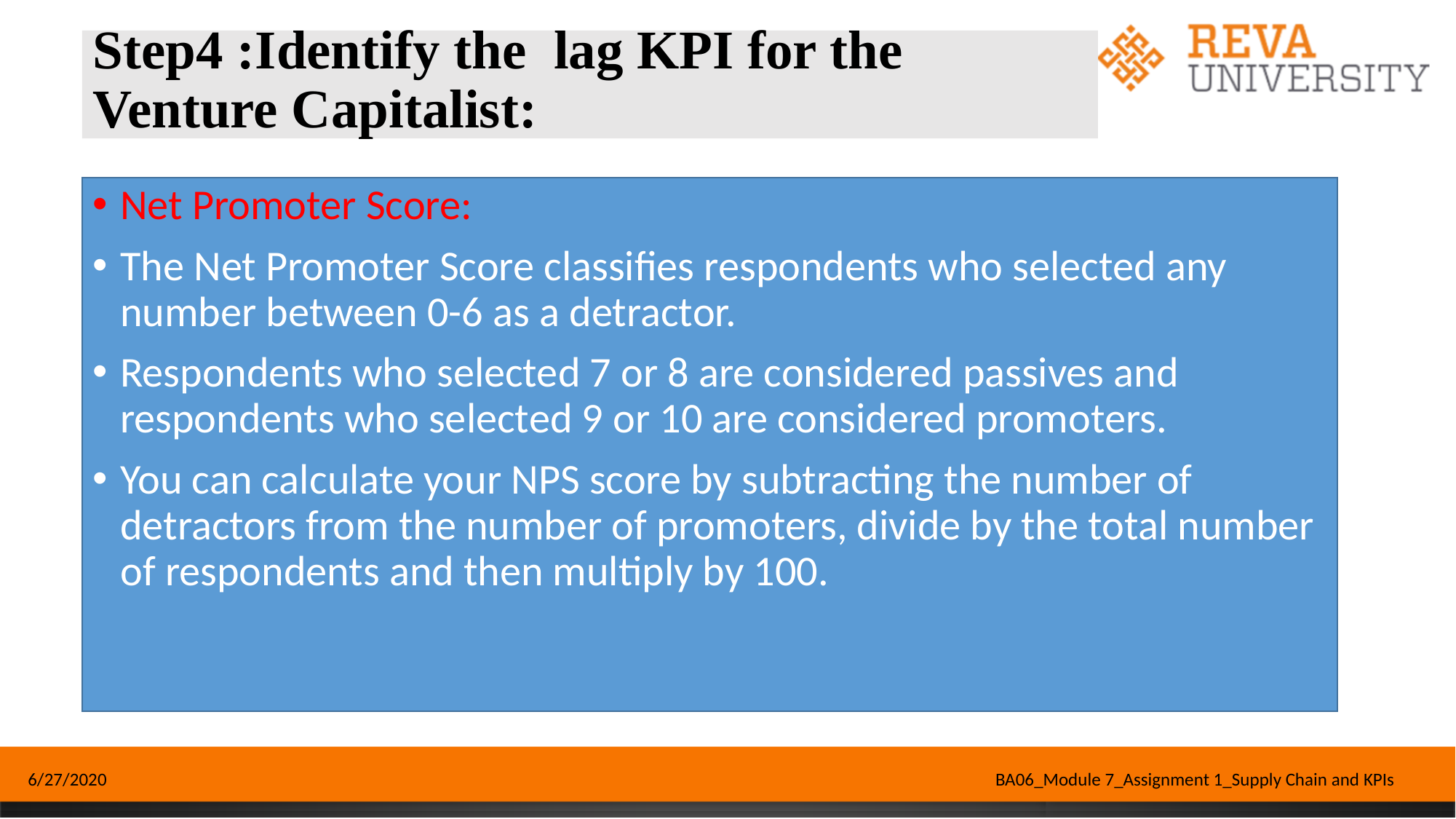

# Step4 :Identify the  lag KPI for the Venture Capitalist:
Net Promoter Score:
The Net Promoter Score classifies respondents who selected any number between 0-6 as a detractor.
Respondents who selected 7 or 8 are considered passives and respondents who selected 9 or 10 are considered promoters.
You can calculate your NPS score by subtracting the number of detractors from the number of promoters, divide by the total number of respondents and then multiply by 100.
6/27/2020
BA06_Module 7_Assignment 1_Supply Chain and KPIs